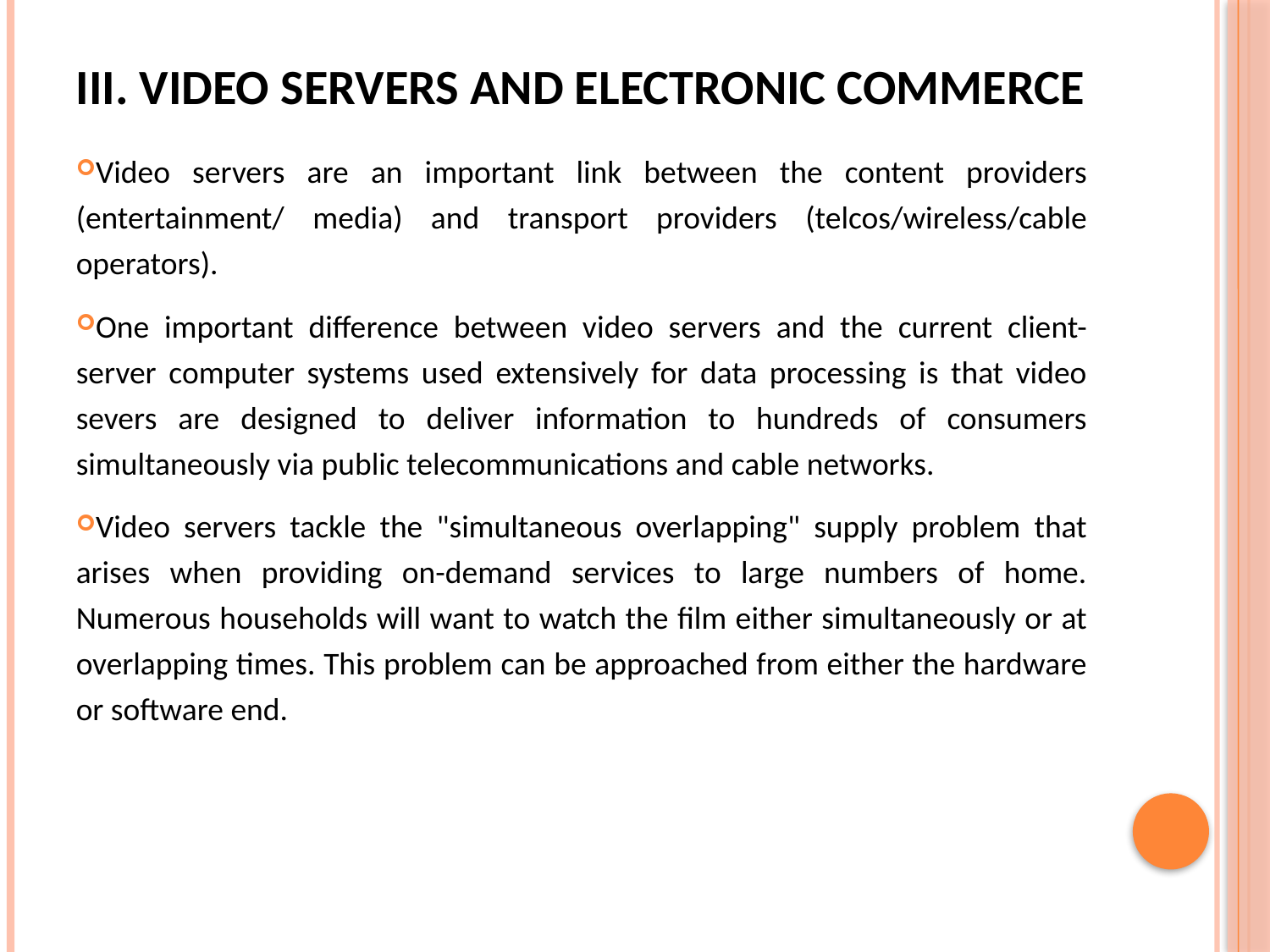

# iii. Video Servers and Electronic Commerce
Video servers are an important link between the content providers (entertainment/ media) and transport providers (telcos/wireless/cable operators).
One important difference between video servers and the current client-server computer systems used extensively for data processing is that video severs are designed to deliver information to hundreds of consumers simultaneously via public telecommunications and cable networks.
Video servers tackle the "simultaneous overlapping" supply problem that arises when providing on-demand services to large numbers of home. Numerous households will want to watch the film either simultaneously or at overlapping times. This problem can be approached from either the hardware or software end.